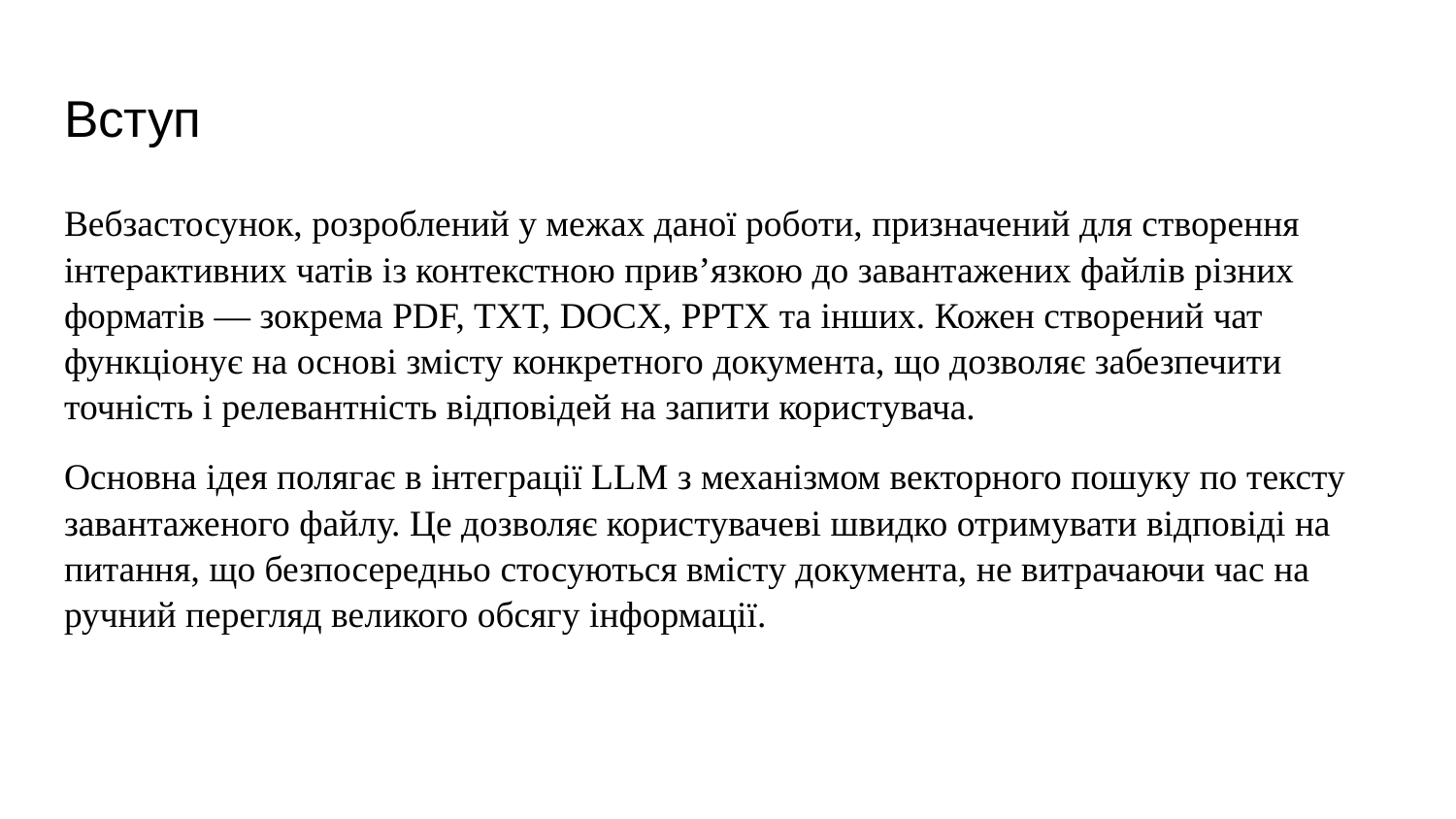

# Вступ
Вебзастосунок, розроблений у межах даної роботи, призначений для створення інтерактивних чатів із контекстною прив’язкою до завантажених файлів різних форматів — зокрема PDF, TXT, DOCX, PPTX та інших. Кожен створений чат функціонує на основі змісту конкретного документа, що дозволяє забезпечити точність і релевантність відповідей на запити користувача.
Основна ідея полягає в інтеграції LLM з механізмом векторного пошуку по тексту завантаженого файлу. Це дозволяє користувачеві швидко отримувати відповіді на питання, що безпосередньо стосуються вмісту документа, не витрачаючи час на ручний перегляд великого обсягу інформації.